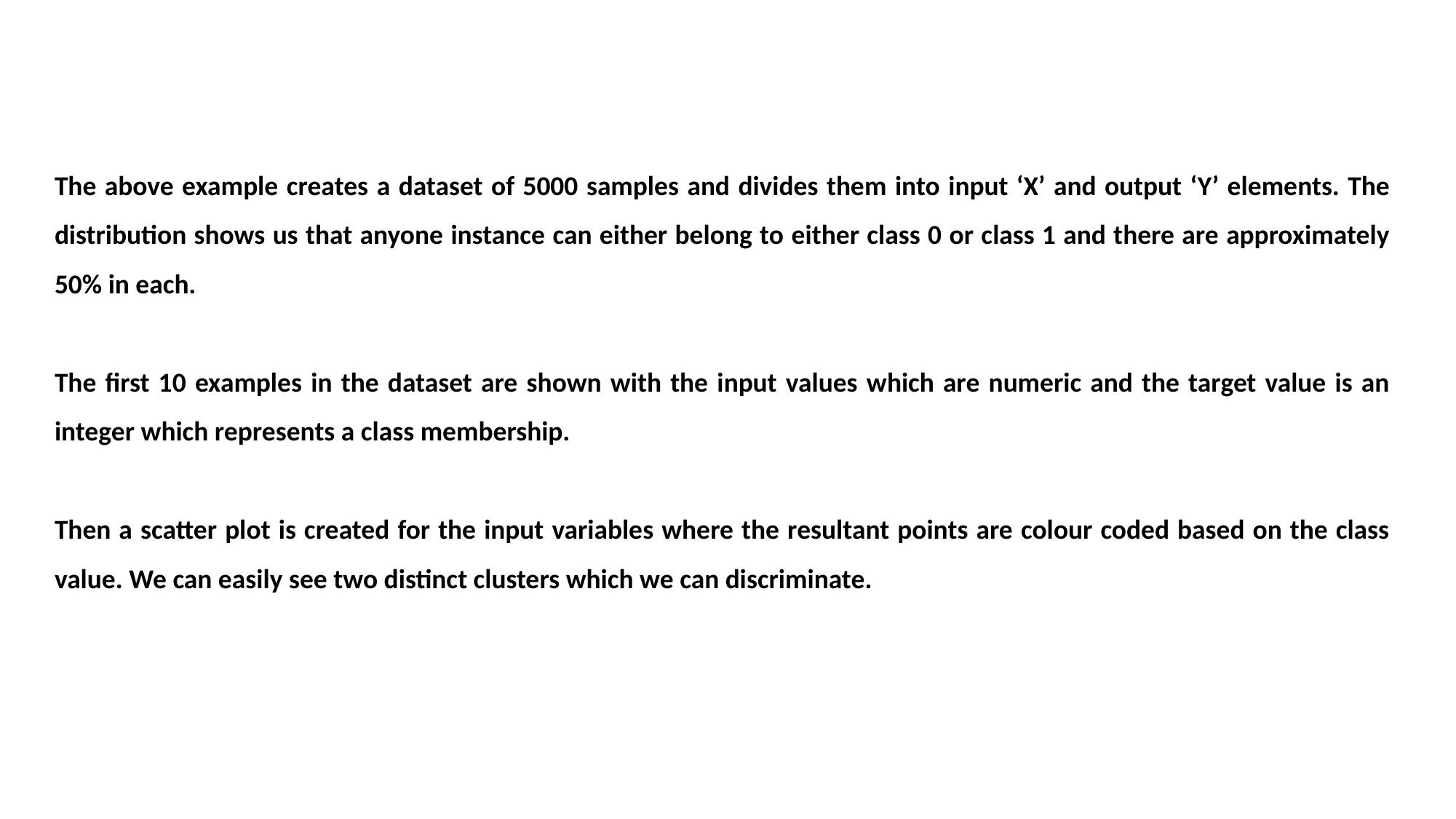

# .
The above example creates a dataset of 5000 samples and divides them into input ‘X’ and output ‘Y’ elements. The distribution shows us that anyone instance can either belong to either class 0 or class 1 and there are approximately 50% in each.

The first 10 examples in the dataset are shown with the input values which are numeric and the target value is an integer which represents a class membership.

Then a scatter plot is created for the input variables where the resultant points are colour coded based on the class value. We can easily see two distinct clusters which we can discriminate.